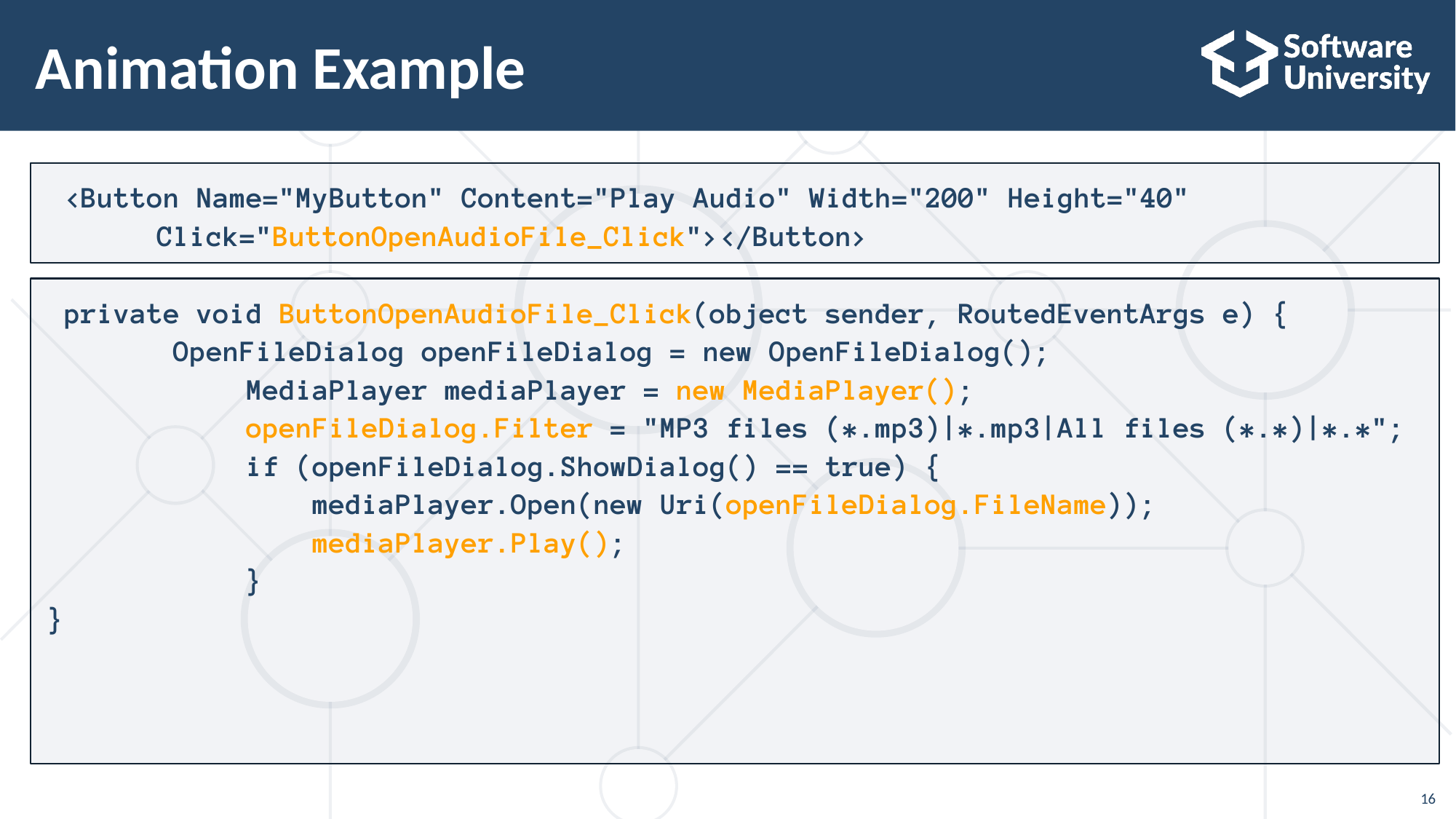

16
# Animation Example
 <Button Name="MyButton" Content="Play Audio" Width="200" Height="40"
	Click="ButtonOpenAudioFile_Click"></Button>
 private void ButtonOpenAudioFile_Click(object sender, RoutedEventArgs e) {
	 OpenFileDialog openFileDialog = new OpenFileDialog();
            MediaPlayer mediaPlayer = new MediaPlayer();
            openFileDialog.Filter = "MP3 files (*.mp3)|*.mp3|All files (*.*)|*.*";
            if (openFileDialog.ShowDialog() == true) {
                mediaPlayer.Open(new Uri(openFileDialog.FileName));
                mediaPlayer.Play();
            }
}